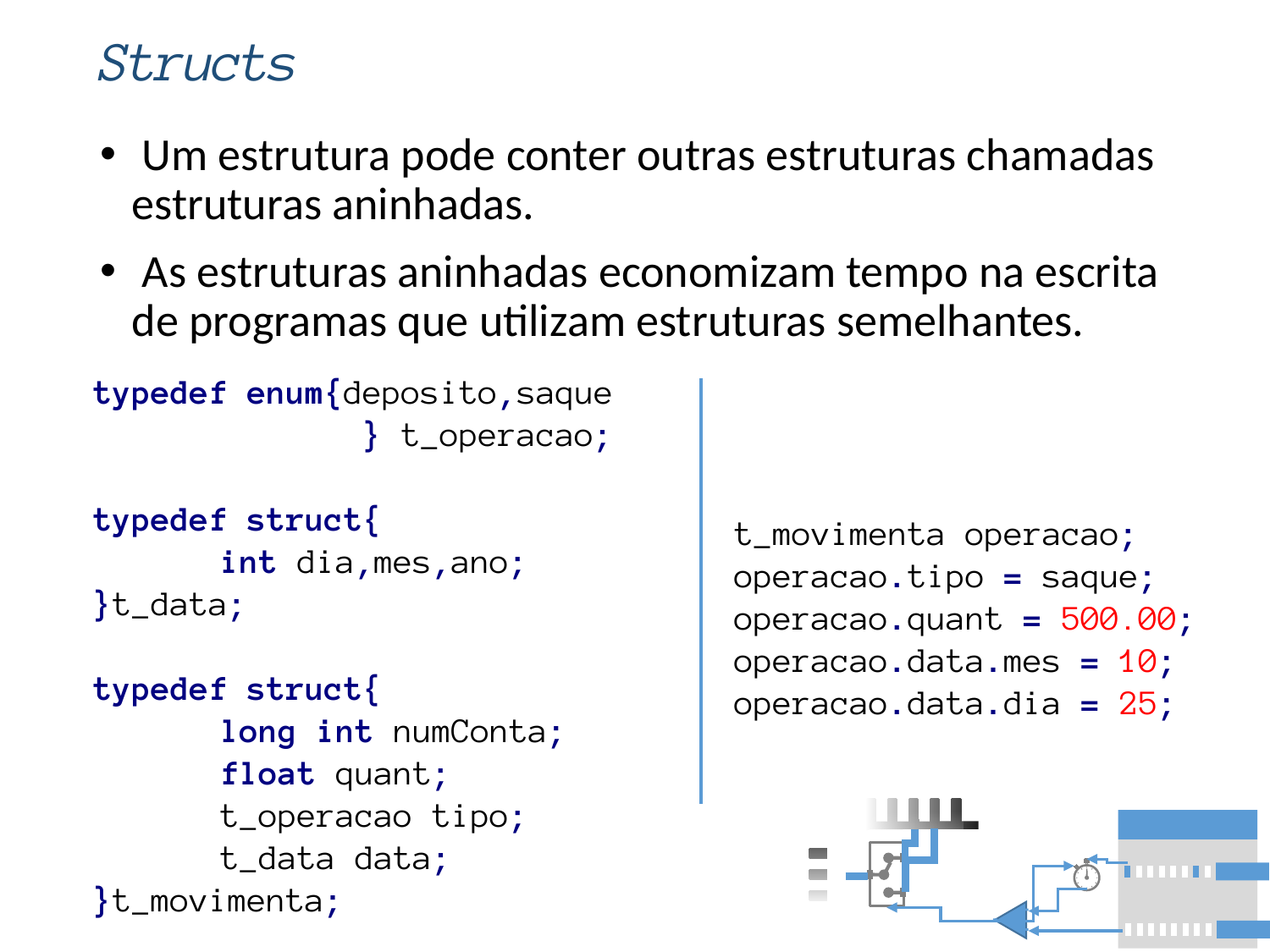

# Structs
 Um estrutura pode conter outras estruturas chamadas estruturas aninhadas.
 As estruturas aninhadas economizam tempo na escrita de programas que utilizam estruturas semelhantes.
typedef enum{deposito,saque
              } t_operacao;

typedef struct{
	int dia,mes,ano;
}t_data;

typedef struct{
	long int numConta;
	float quant;
	t_operacao tipo;
	t_data data;
}t_movimenta;
t_movimenta operacao;
operacao.tipo = saque;
operacao.quant = 500.00;
operacao.data.mes = 10;
operacao.data.dia = 25;